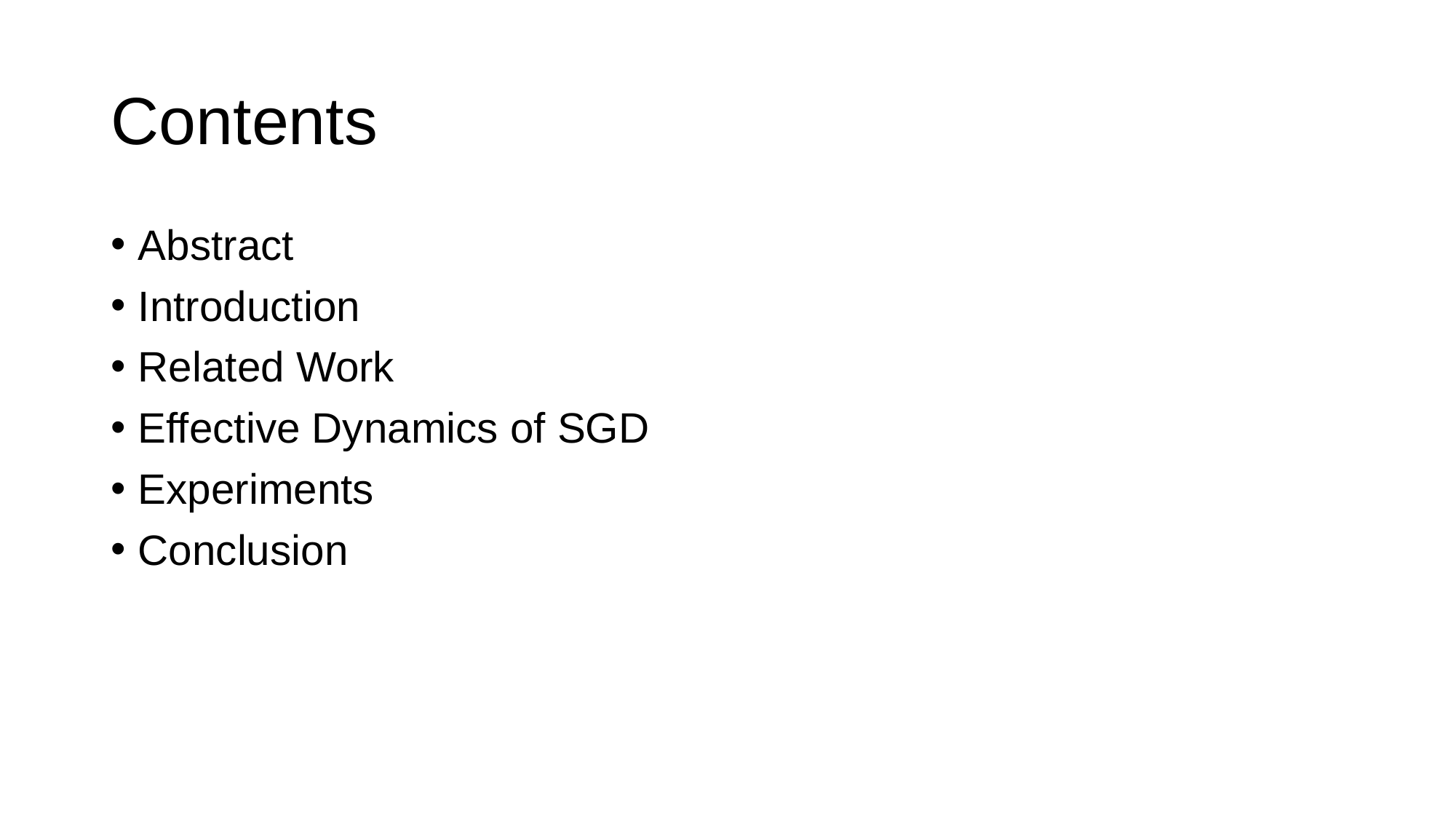

# Contents
Abstract
Introduction
Related Work
Effective Dynamics of SGD
Experiments
Conclusion